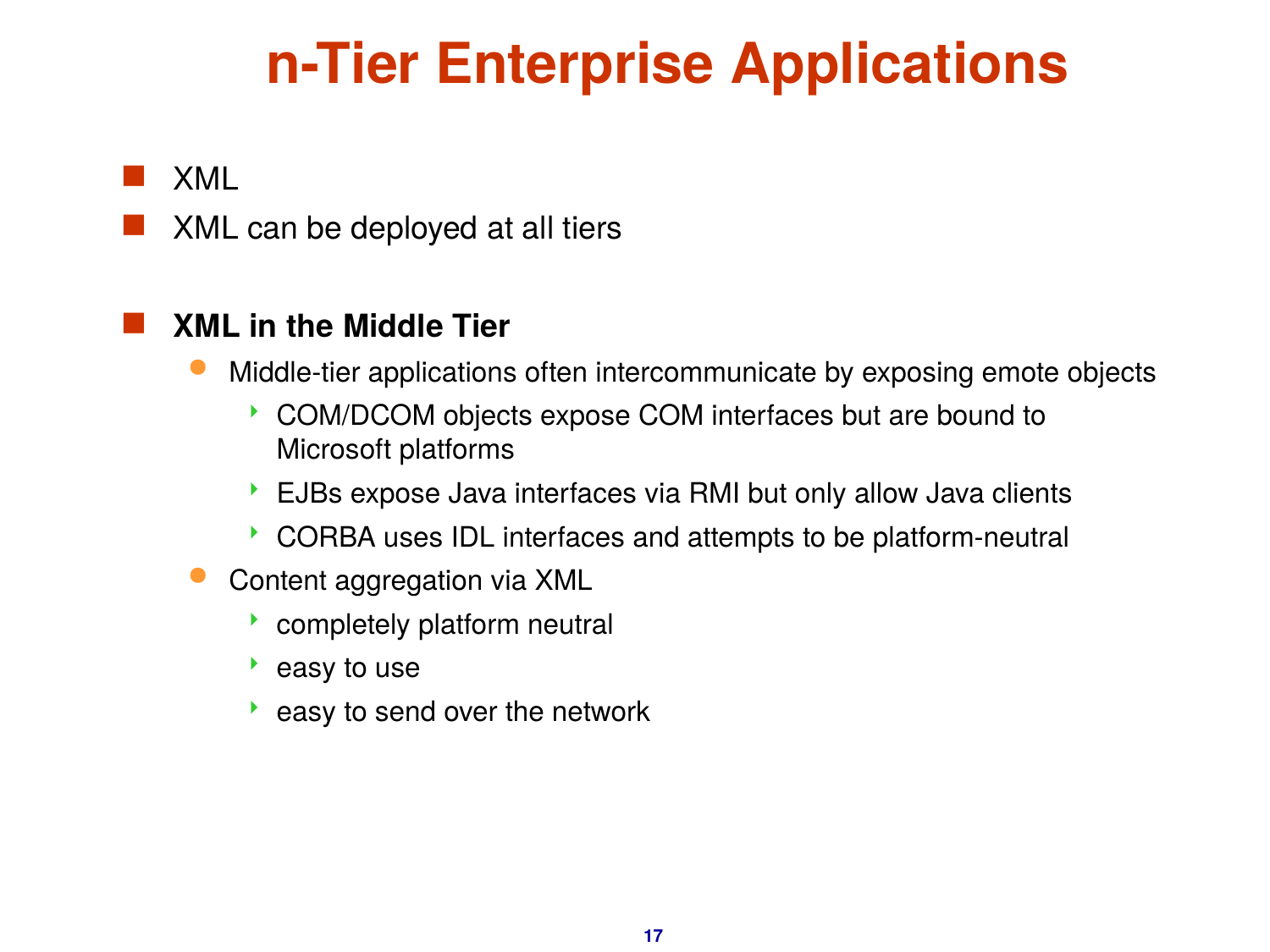

# n-Tier Enterprise Applications
XML
XML can be deployed at all tiers

XML in the Middle Tier
Middle-tier applications often intercommunicate by exposing emote objects
COM/DCOM objects expose COM interfaces but are bound to Microsoft platforms
EJBs expose Java interfaces via RMI but only allow Java clients
CORBA uses IDL interfaces and attempts to be platform-neutral
Content aggregation via XML
completely platform neutral
easy to use
easy to send over the network